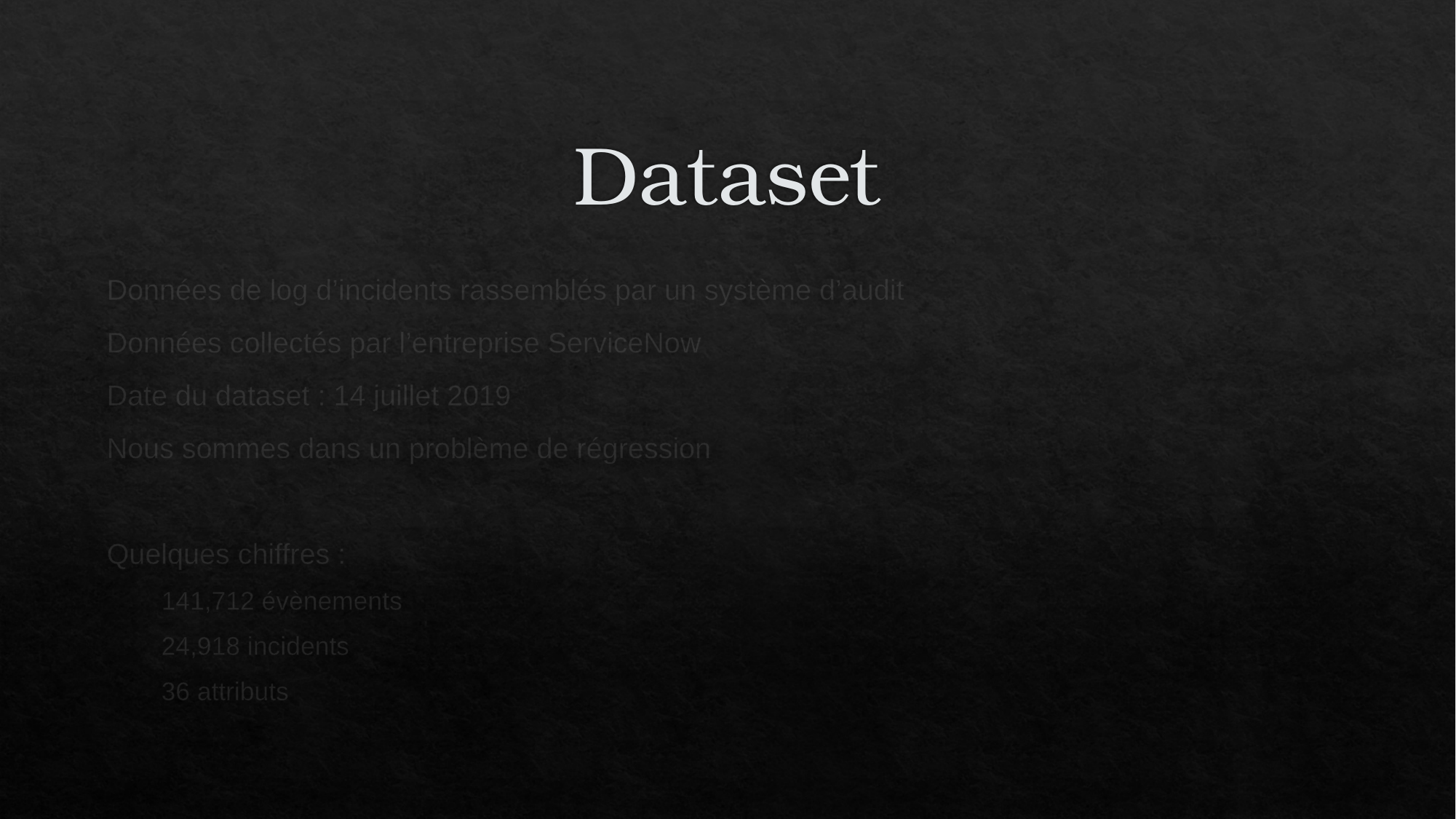

# Dataset
Données de log d’incidents rassemblés par un système d’audit
Données collectés par l’entreprise ServiceNow
Date du dataset : 14 juillet 2019
Nous sommes dans un problème de régression

Quelques chiffres :
141,712 évènements
24,918 incidents
36 attributs